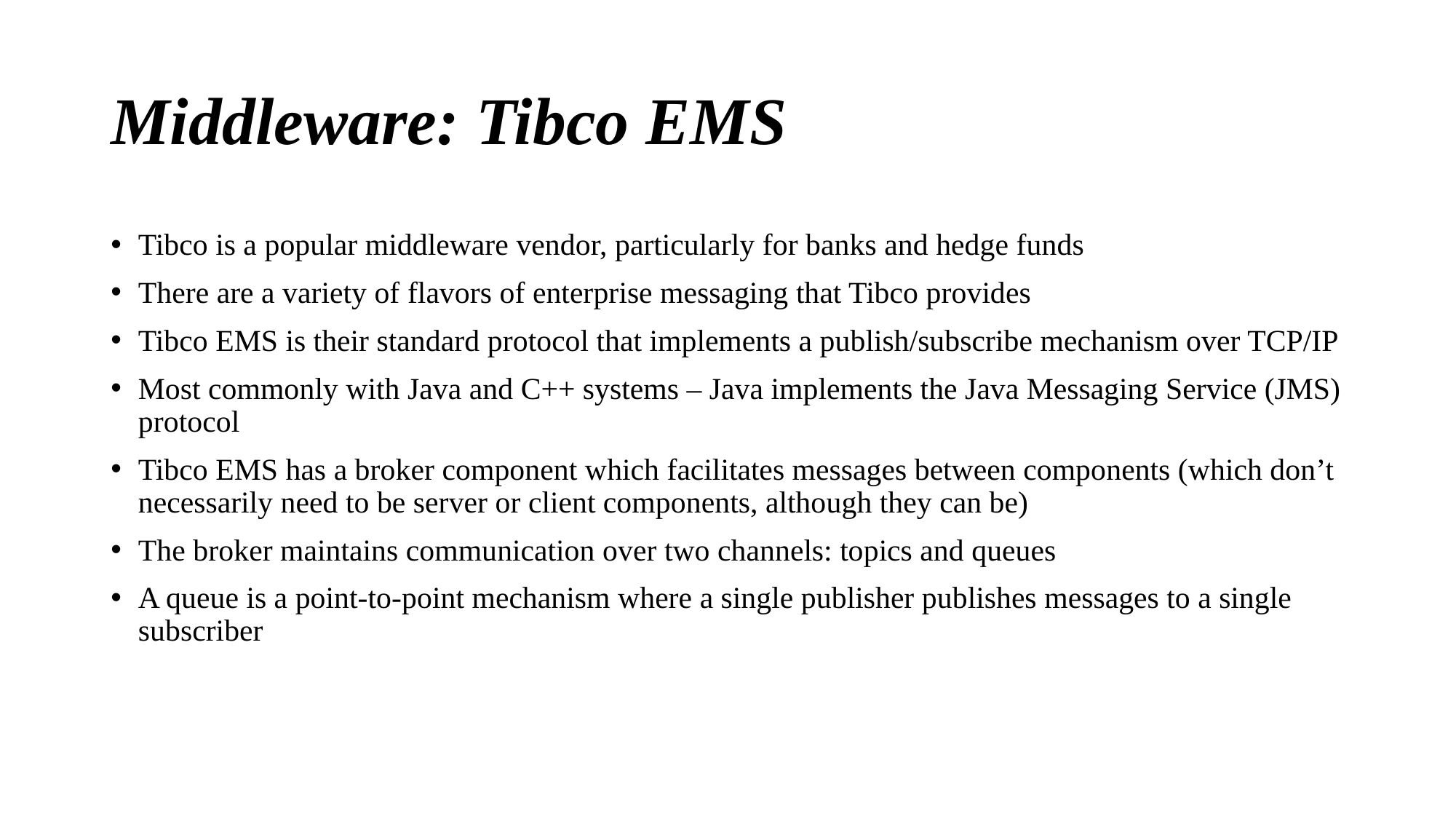

# Middleware: Tibco EMS
Tibco is a popular middleware vendor, particularly for banks and hedge funds
There are a variety of flavors of enterprise messaging that Tibco provides
Tibco EMS is their standard protocol that implements a publish/subscribe mechanism over TCP/IP
Most commonly with Java and C++ systems – Java implements the Java Messaging Service (JMS) protocol
Tibco EMS has a broker component which facilitates messages between components (which don’t necessarily need to be server or client components, although they can be)
The broker maintains communication over two channels: topics and queues
A queue is a point-to-point mechanism where a single publisher publishes messages to a single subscriber